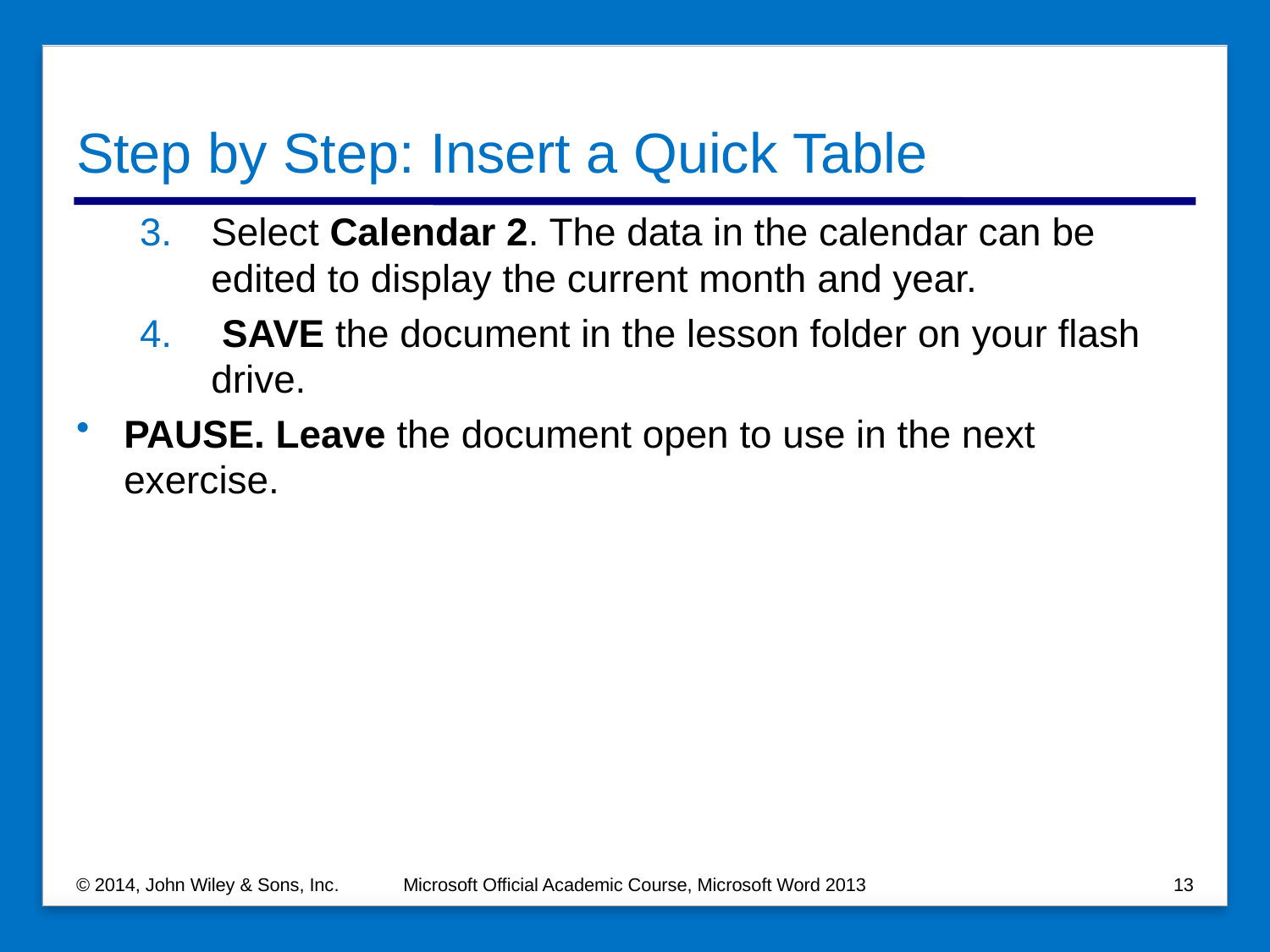

# Step by Step: Insert a Quick Table
Select Calendar 2. The data in the calendar can be edited to display the current month and year.
 SAVE the document in the lesson folder on your flash drive.
PAUSE. Leave the document open to use in the next exercise.
© 2014, John Wiley & Sons, Inc.
Microsoft Official Academic Course, Microsoft Word 2013
13